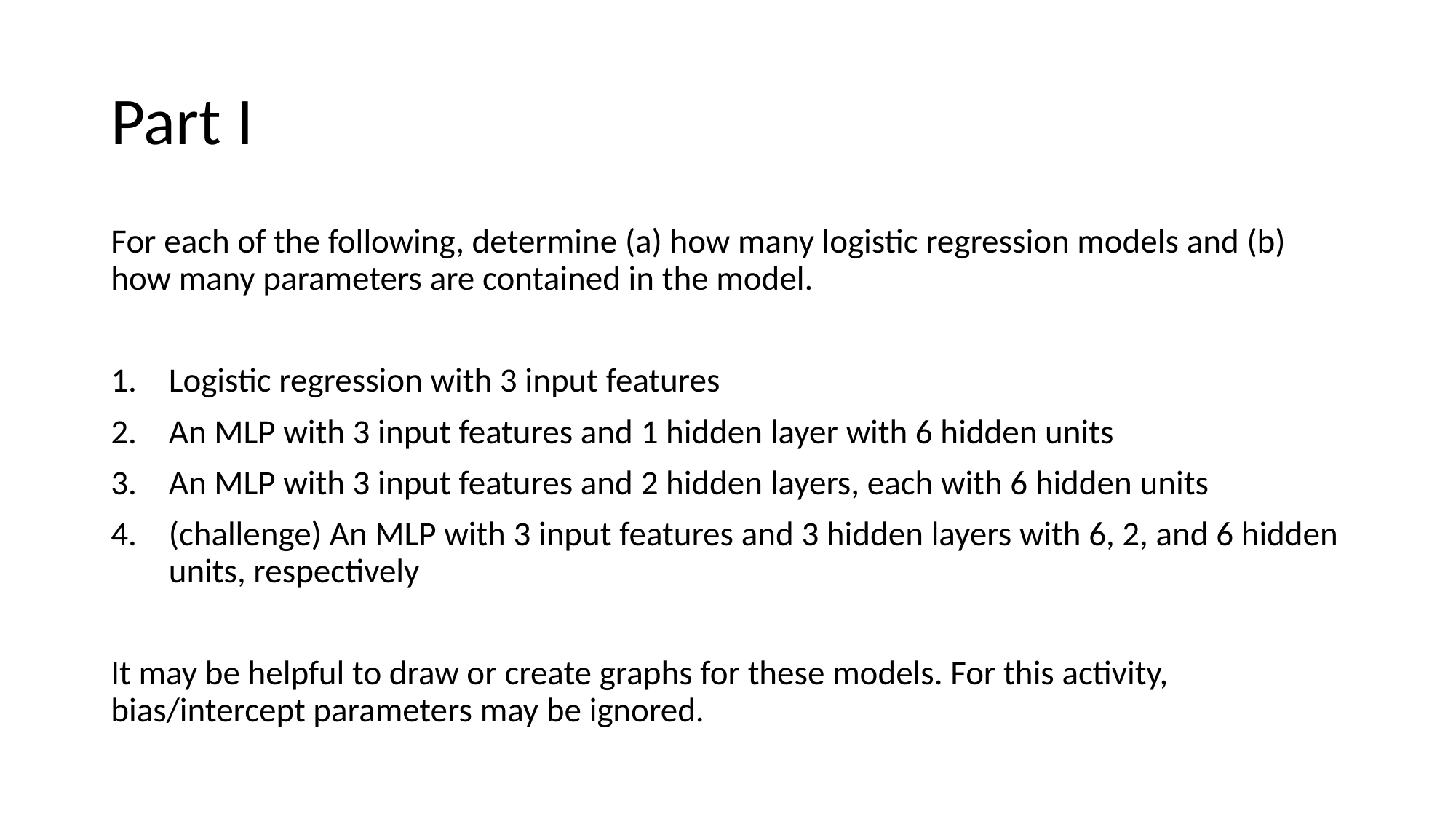

# Part I
For each of the following, determine (a) how many logistic regression models and (b) how many parameters are contained in the model.

Logistic regression with 3 input features
An MLP with 3 input features and 1 hidden layer with 6 hidden units
An MLP with 3 input features and 2 hidden layers, each with 6 hidden units
(challenge) An MLP with 3 input features and 3 hidden layers with 6, 2, and 6 hidden units, respectively

It may be helpful to draw or create graphs for these models. For this activity, bias/intercept parameters may be ignored.